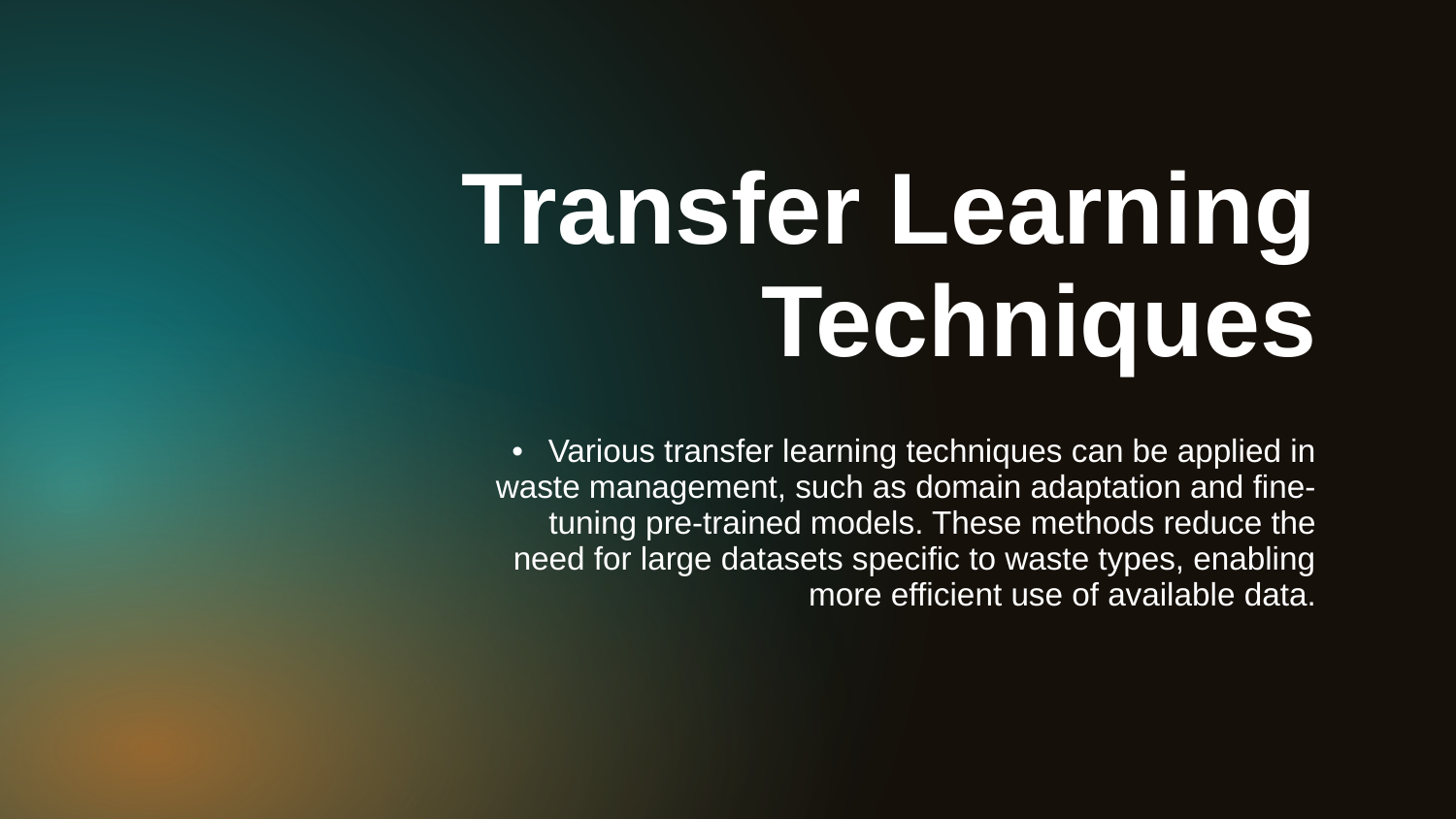

Transfer Learning Techniques
# Various transfer learning techniques can be applied in waste management, such as domain adaptation and fine-tuning pre-trained models. These methods reduce the need for large datasets specific to waste types, enabling more efficient use of available data.